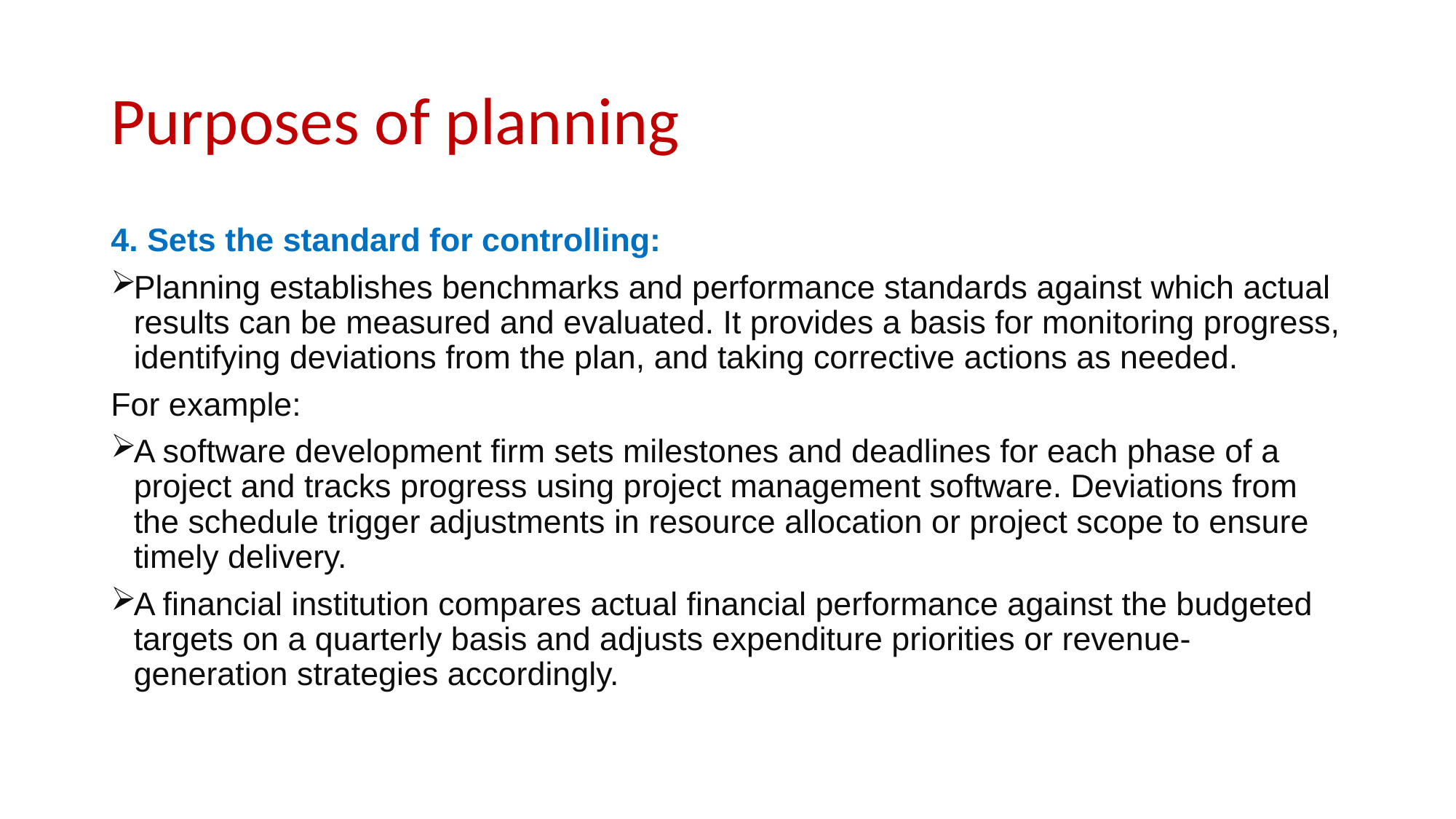

# Purposes of planning
4. Sets the standard for controlling:
Planning establishes benchmarks and performance standards against which actual results can be measured and evaluated. It provides a basis for monitoring progress, identifying deviations from the plan, and taking corrective actions as needed.
For example:
A software development firm sets milestones and deadlines for each phase of a project and tracks progress using project management software. Deviations from the schedule trigger adjustments in resource allocation or project scope to ensure timely delivery.
A financial institution compares actual financial performance against the budgeted targets on a quarterly basis and adjusts expenditure priorities or revenue-generation strategies accordingly.